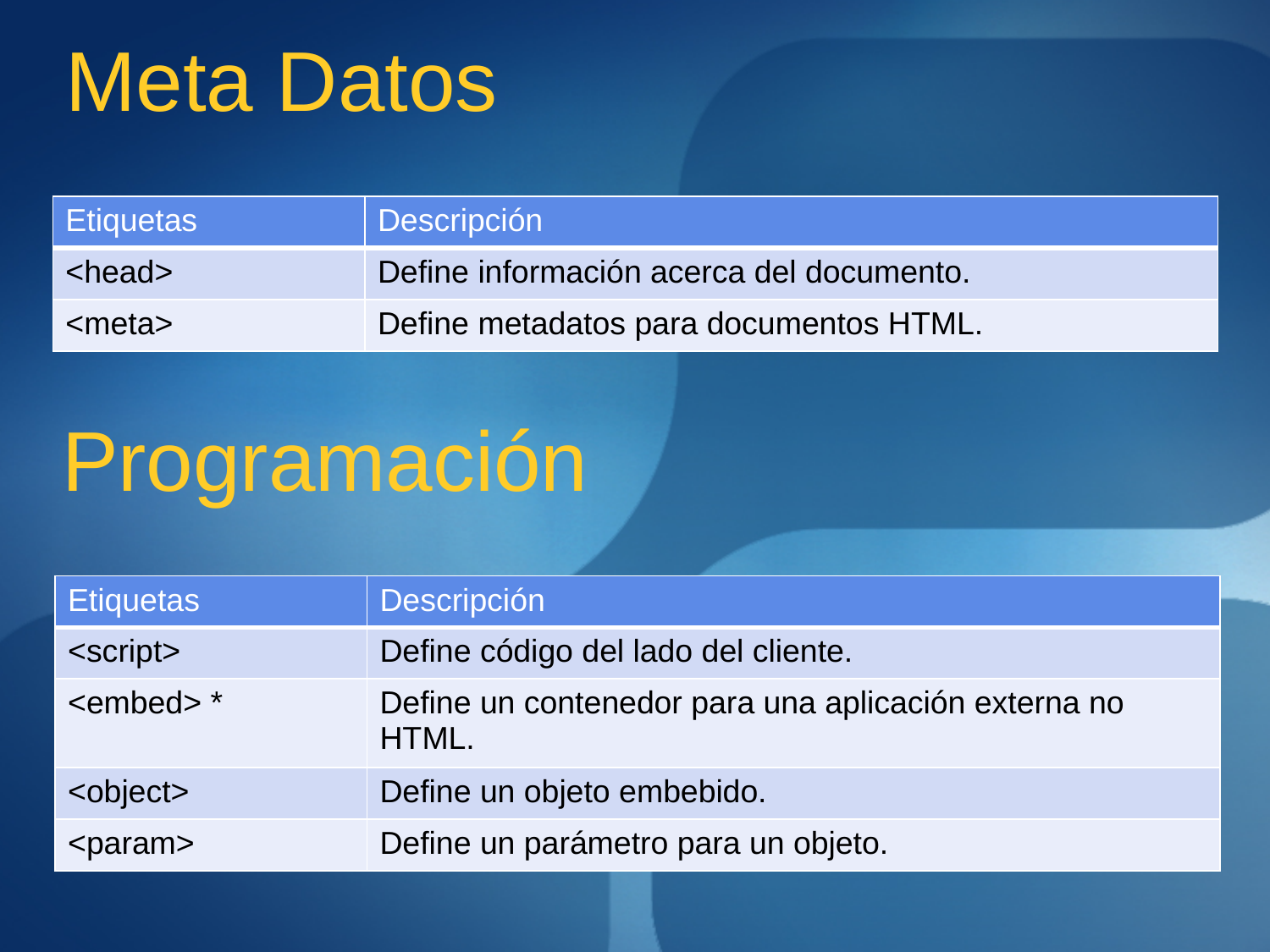

# Meta Datos
| Etiquetas | Descripción |
| --- | --- |
| <head> | Define información acerca del documento. |
| <meta> | Define metadatos para documentos HTML. |
Programación
| Etiquetas | Descripción |
| --- | --- |
| <script> | Define código del lado del cliente. |
| <embed> \* | Define un contenedor para una aplicación externa no HTML. |
| <object> | Define un objeto embebido. |
| <param> | Define un parámetro para un objeto. |